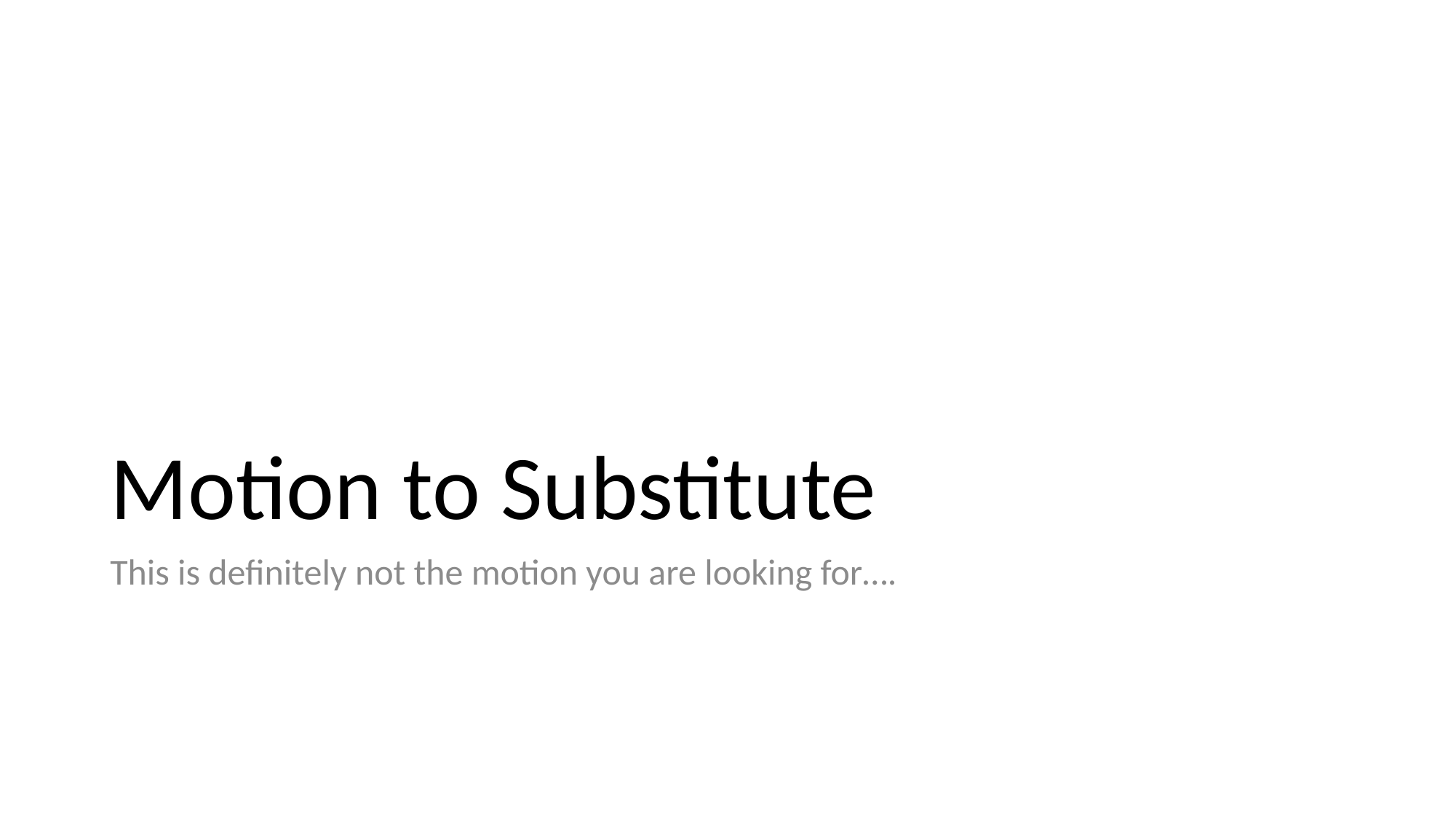

# Motion to Substitute
This is definitely not the motion you are looking for….